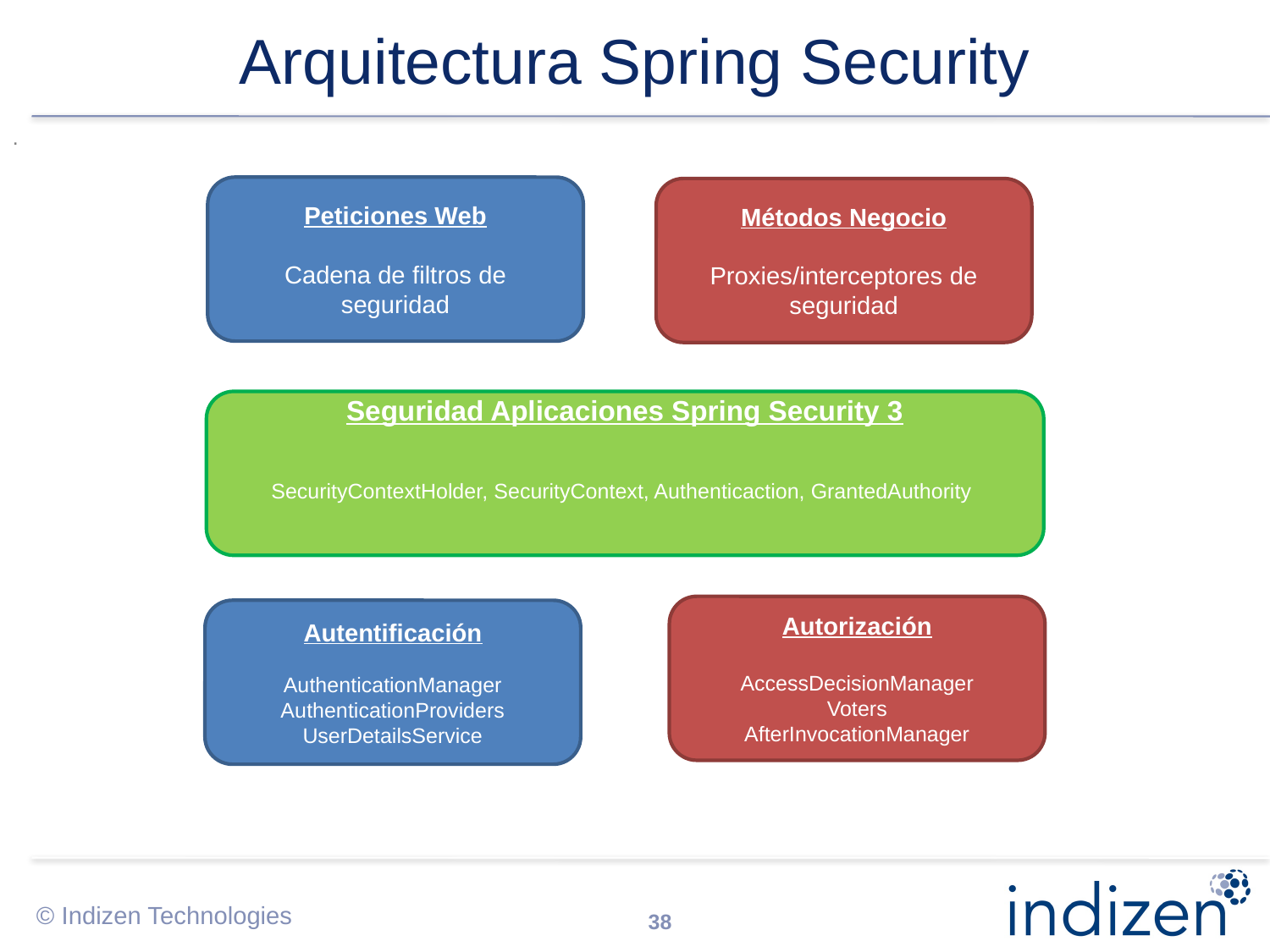

# Arquitectura Spring Security
.

Peticiones Web

Cadena de filtros de seguridad
Métodos Negocio

Proxies/interceptores de seguridad
Seguridad Aplicaciones Spring Security 3

SecurityContextHolder, SecurityContext, Authenticaction, GrantedAuthority

Autorización

AccessDecisionManager
Voters
AfterInvocationManager
Autentificación

AuthenticationManager
AuthenticationProviders
UserDetailsService